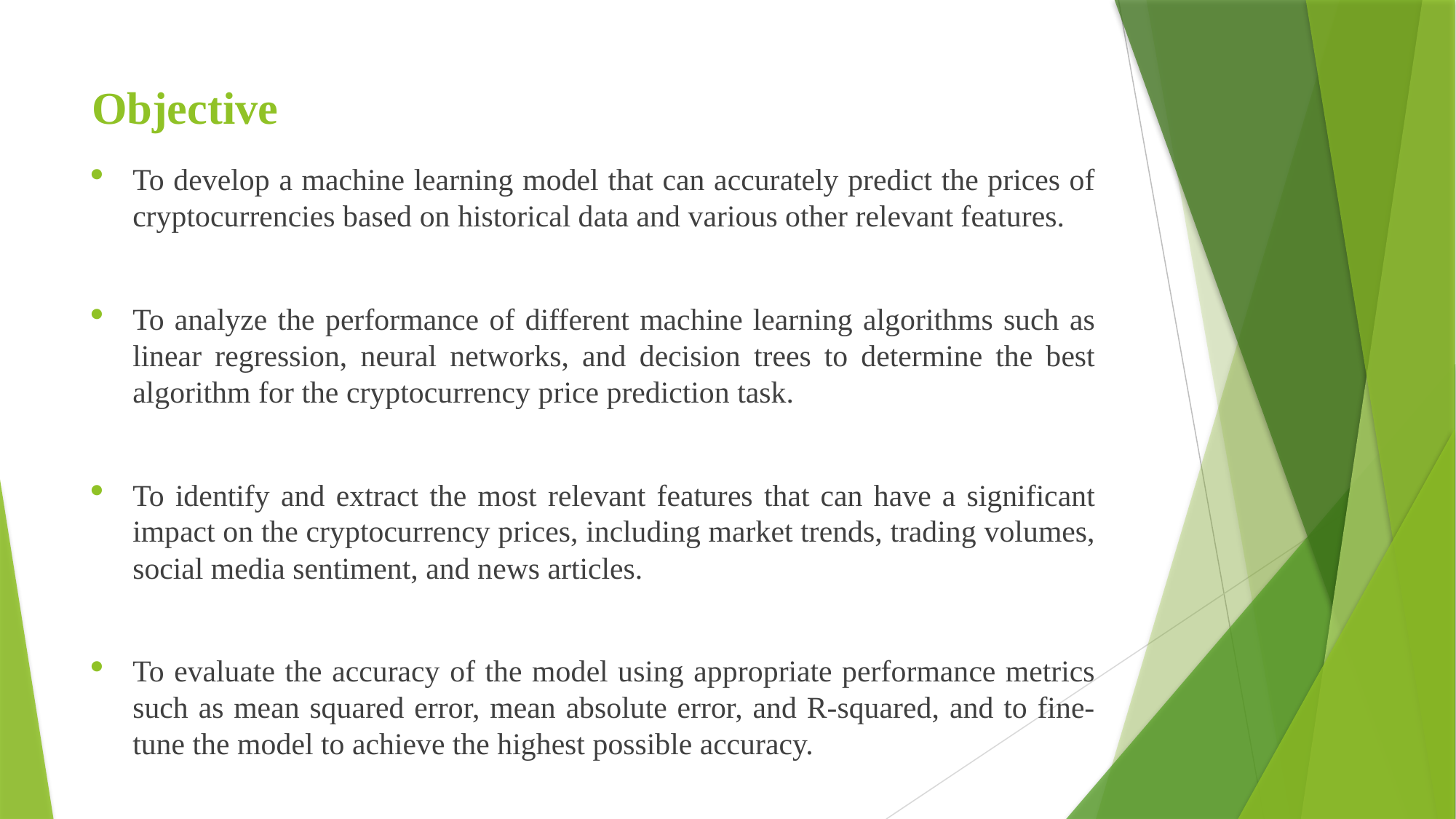

# Objective
To develop a machine learning model that can accurately predict the prices of cryptocurrencies based on historical data and various other relevant features.

To analyze the performance of different machine learning algorithms such as linear regression, neural networks, and decision trees to determine the best algorithm for the cryptocurrency price prediction task.

To identify and extract the most relevant features that can have a significant impact on the cryptocurrency prices, including market trends, trading volumes, social media sentiment, and news articles.

To evaluate the accuracy of the model using appropriate performance metrics such as mean squared error, mean absolute error, and R-squared, and to fine-tune the model to achieve the highest possible accuracy.